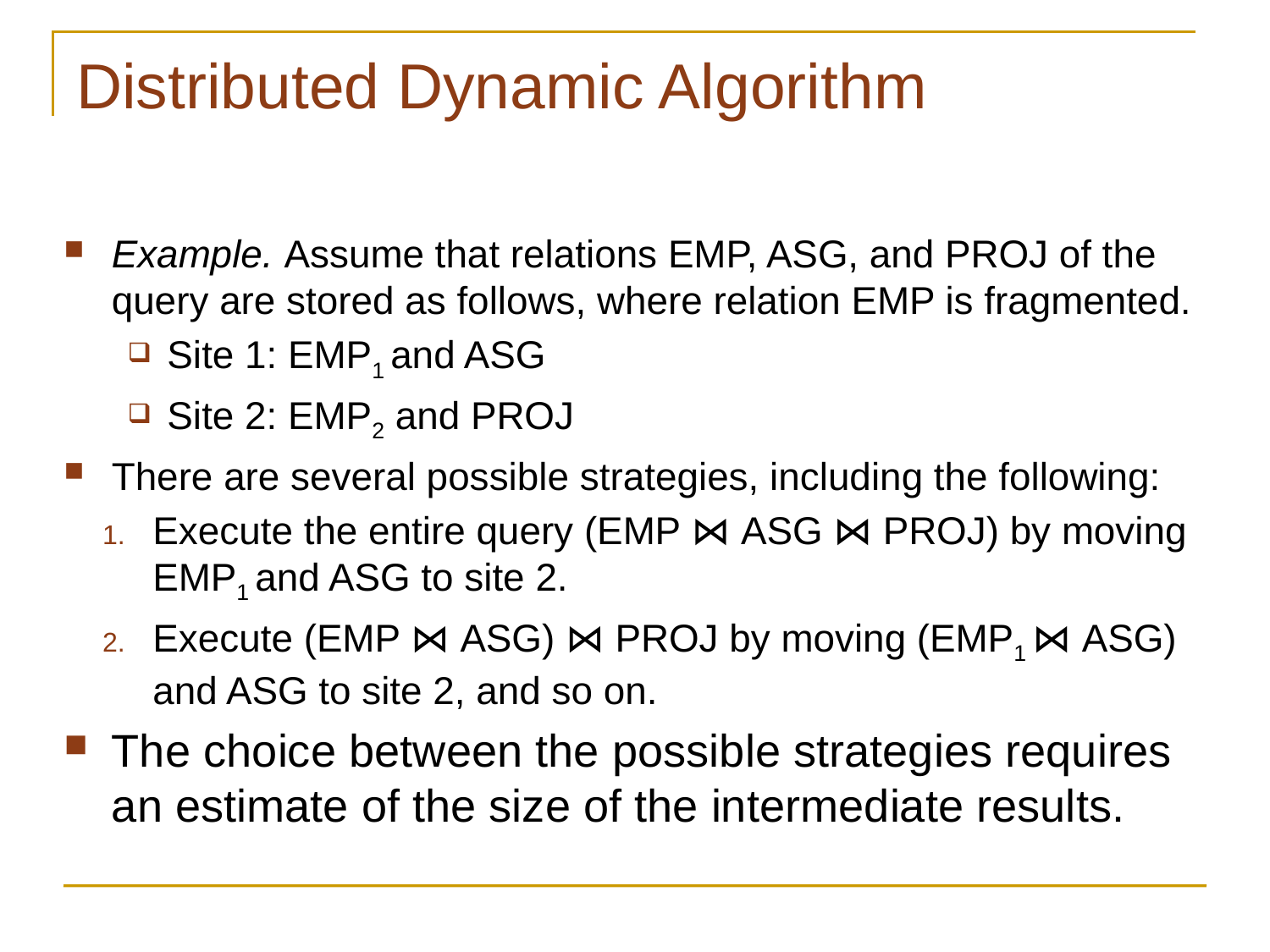

# Distributed Dynamic Algorithm
Example. Assume that relations EMP, ASG, and PROJ of the query are stored as follows, where relation EMP is fragmented.
Site 1: EMP1 and ASG
Site 2: EMP2 and PROJ
There are several possible strategies, including the following:
Execute the entire query (EMP ⋈ ASG ⋈ PROJ) by moving EMP1 and ASG to site 2.
Execute (EMP ⋈ ASG) ⋈ PROJ by moving (EMP1 ⋈ ASG) and ASG to site 2, and so on.
The choice between the possible strategies requires an estimate of the size of the intermediate results.